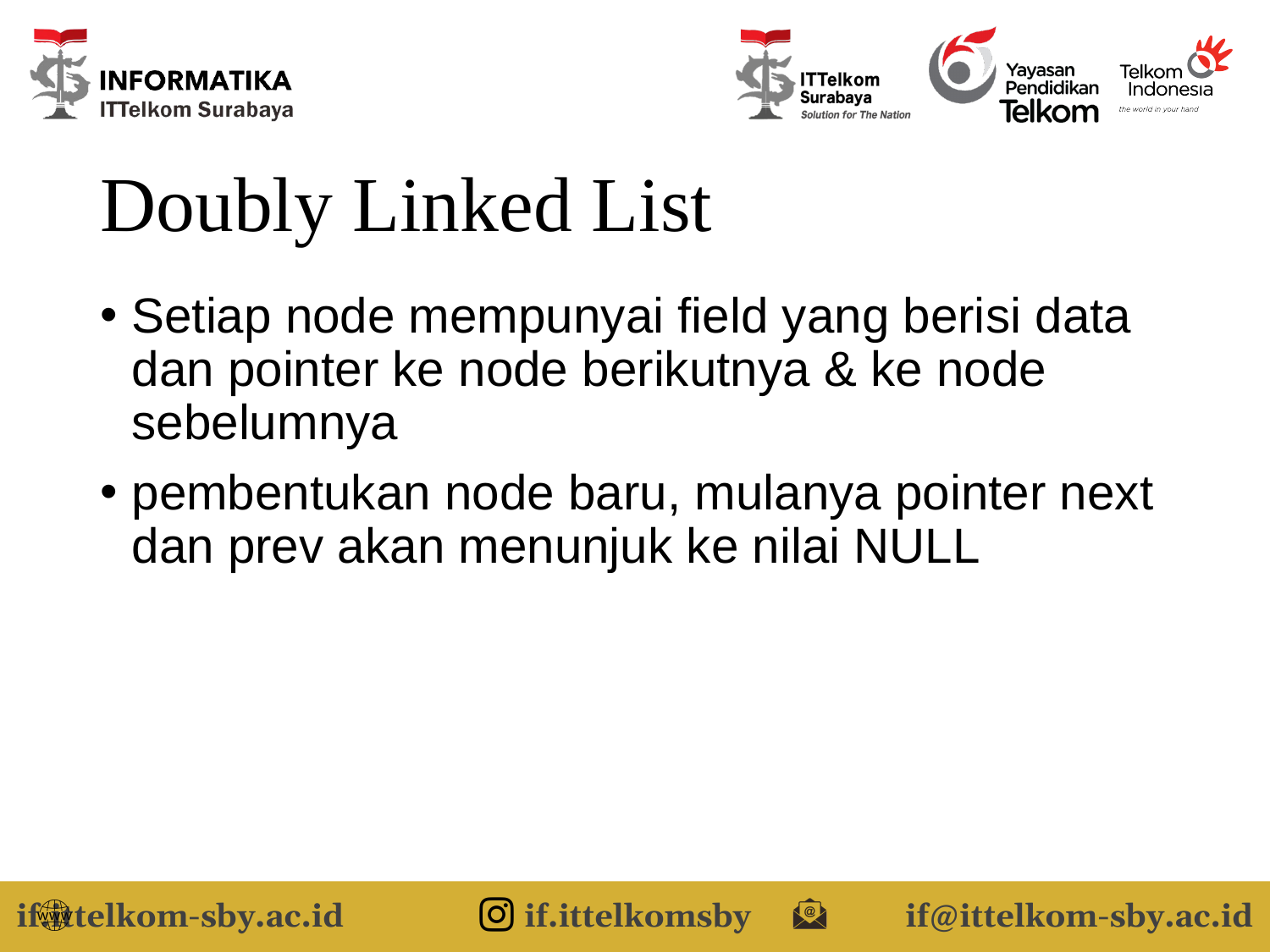

# Doubly Linked List
Setiap node mempunyai field yang berisi data dan pointer ke node berikutnya & ke node sebelumnya
pembentukan node baru, mulanya pointer next dan prev akan menunjuk ke nilai NULL